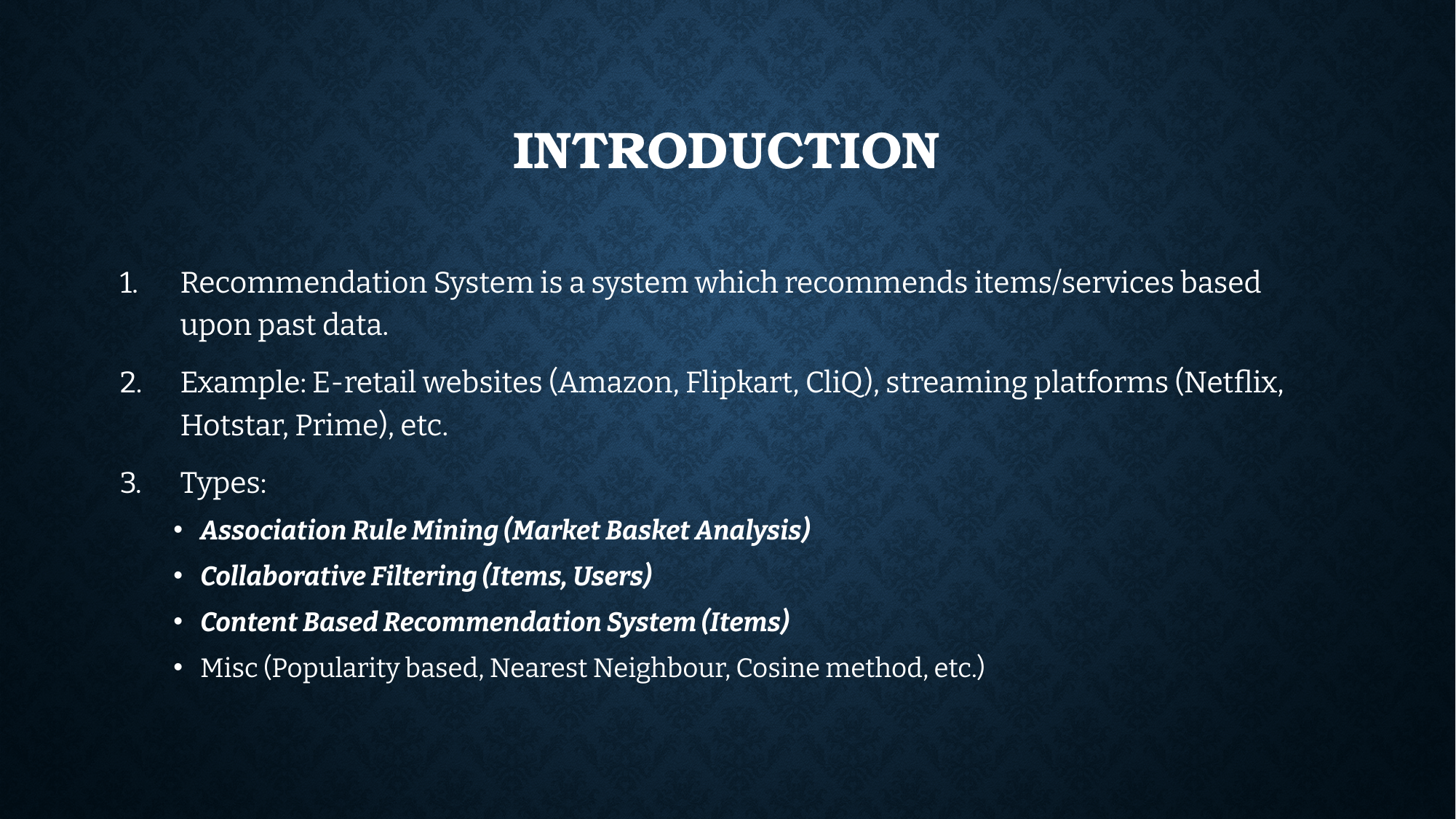

# Introduction
Recommendation System is a system which recommends items/services based upon past data.
Example: E-retail websites (Amazon, Flipkart, CliQ), streaming platforms (Netflix, Hotstar, Prime), etc.
Types:
Association Rule Mining (Market Basket Analysis)
Collaborative Filtering (Items, Users)
Content Based Recommendation System (Items)
Misc (Popularity based, Nearest Neighbour, Cosine method, etc.)